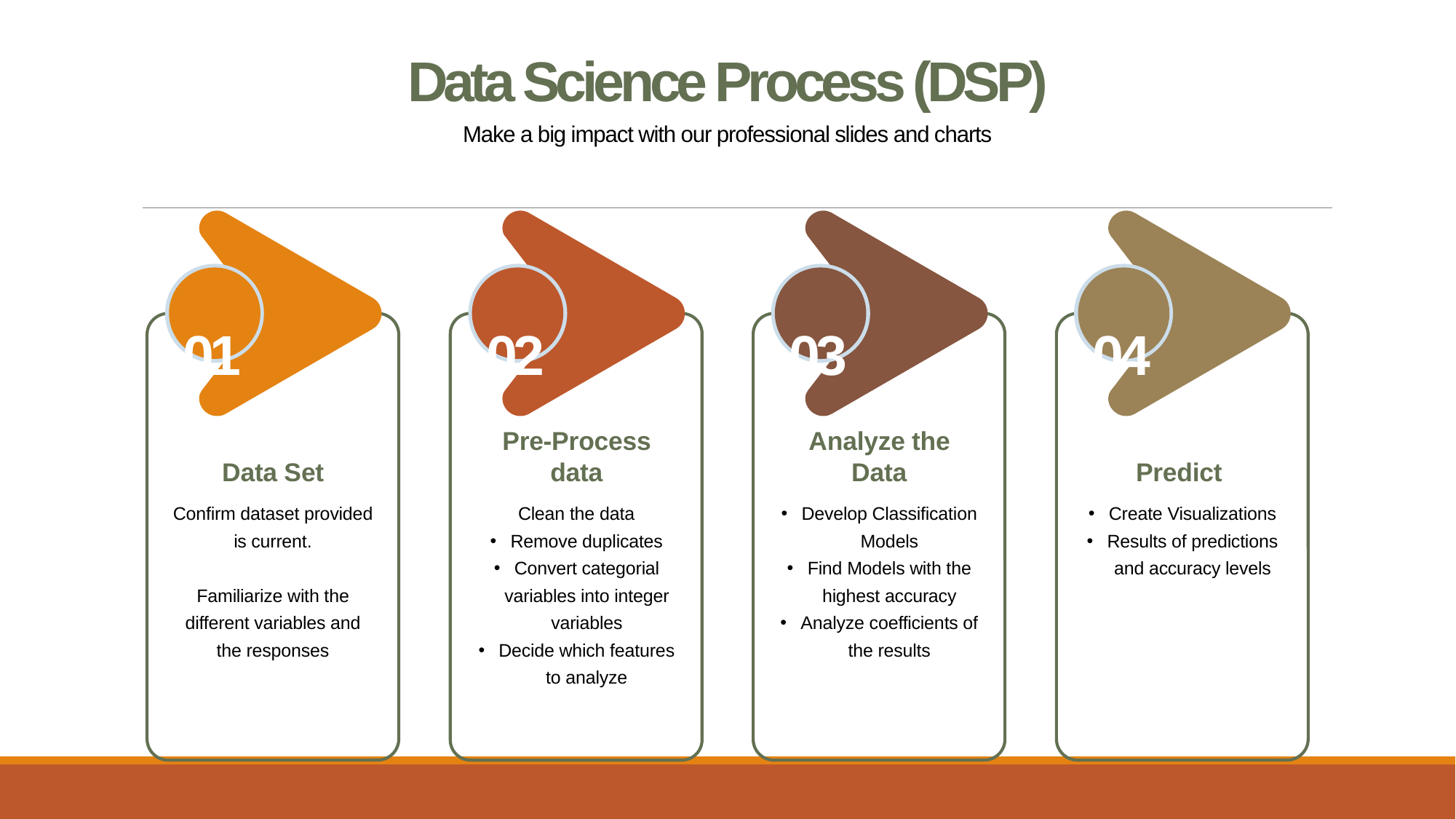

Data Science Process (DSP)
Make a big impact with our professional slides and charts

01
02
03
04

Pre-Process data
Analyze the Data
Data Set
Predict
Confirm dataset provided is current.

Familiarize with the different variables and the responses
Clean the data
Remove duplicates
Convert categorial variables into integer variables
Decide which features to analyze

Develop Classification Models
Find Models with the highest accuracy
Analyze coefficients of the results
Create Visualizations
Results of predictions and accuracy levels